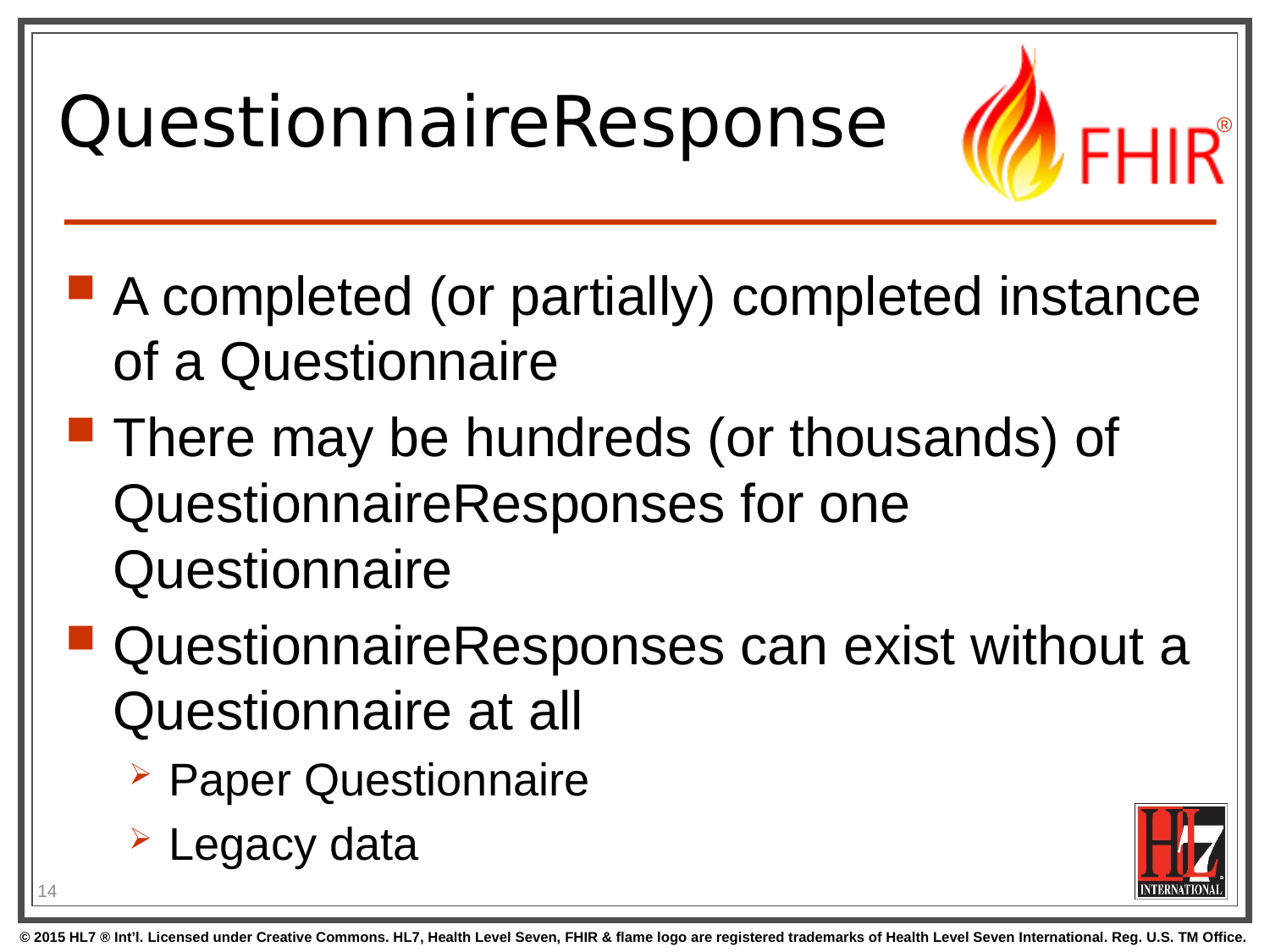

# QuestionnaireResponse
A completed (or partially) completed instance of a Questionnaire
There may be hundreds (or thousands) of QuestionnaireResponses for one Questionnaire
QuestionnaireResponses can exist without a Questionnaire at all
Paper Questionnaire
Legacy data
14